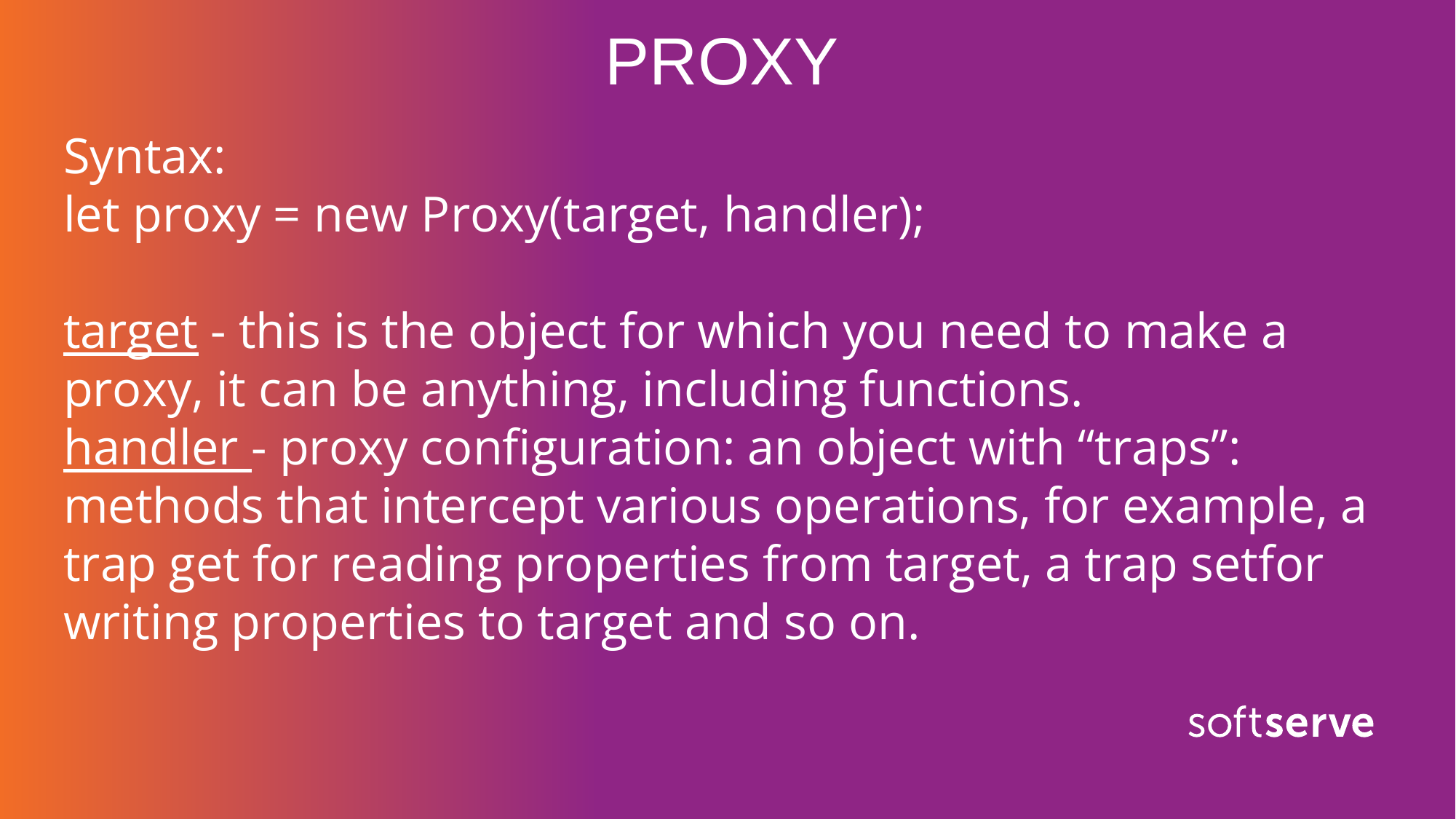

# PROXY
Syntax:
let proxy = new Proxy(target, handler);

target - this is the object for which you need to make a proxy, it can be anything, including functions.
handler - proxy configuration: an object with “traps”: methods that intercept various operations, for example, a trap get for reading properties from target, a trap setfor writing properties to target and so on.